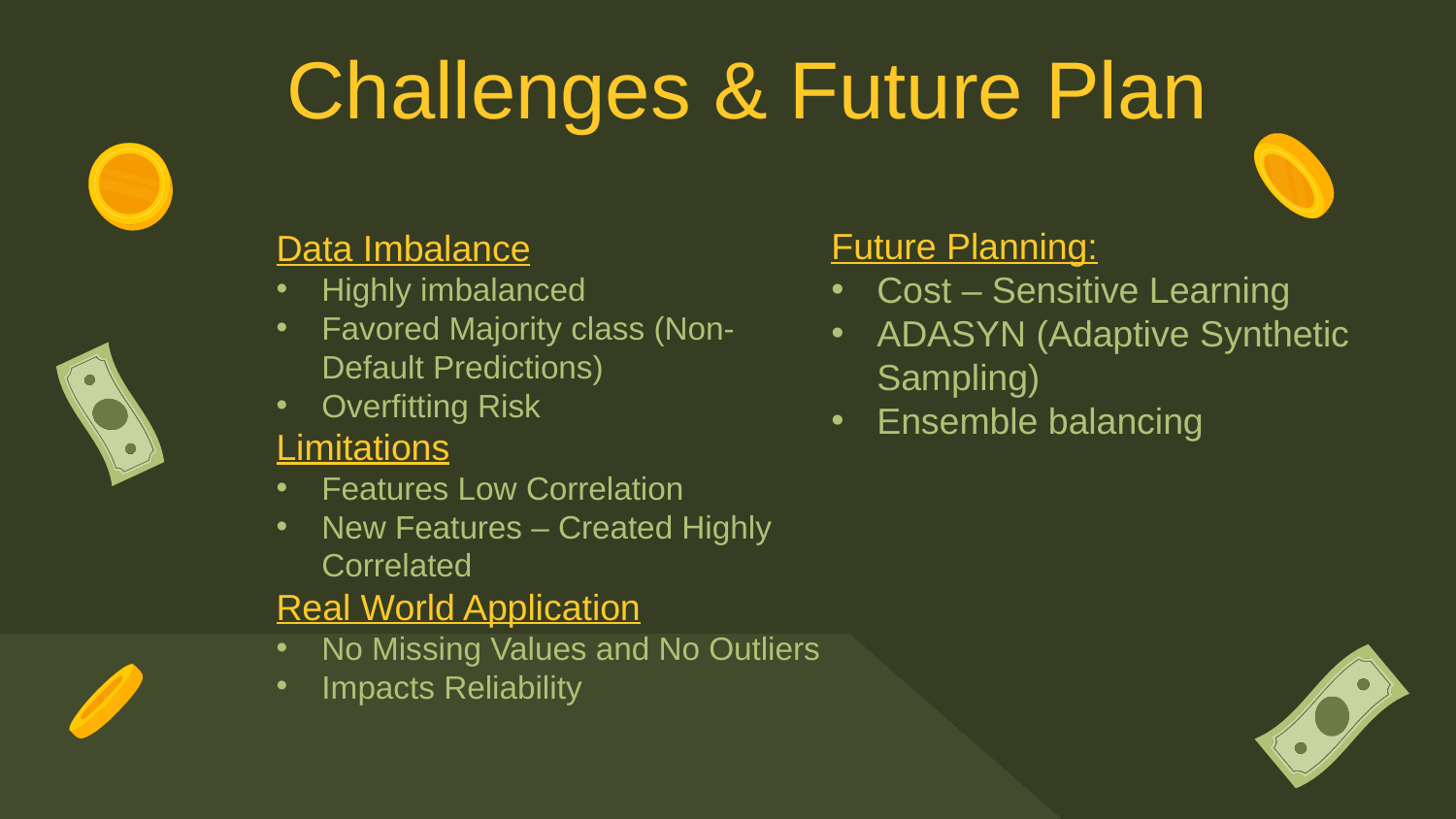

# Challenges & Future Plan

Future Planning:
Cost – Sensitive Learning
ADASYN (Adaptive Synthetic Sampling)
Ensemble balancing

Data Imbalance
Highly imbalanced
Favored Majority class (Non-Default Predictions)
Overfitting Risk
Limitations
Features Low Correlation
New Features – Created Highly Correlated
Real World Application
No Missing Values and No Outliers
Impacts Reliability